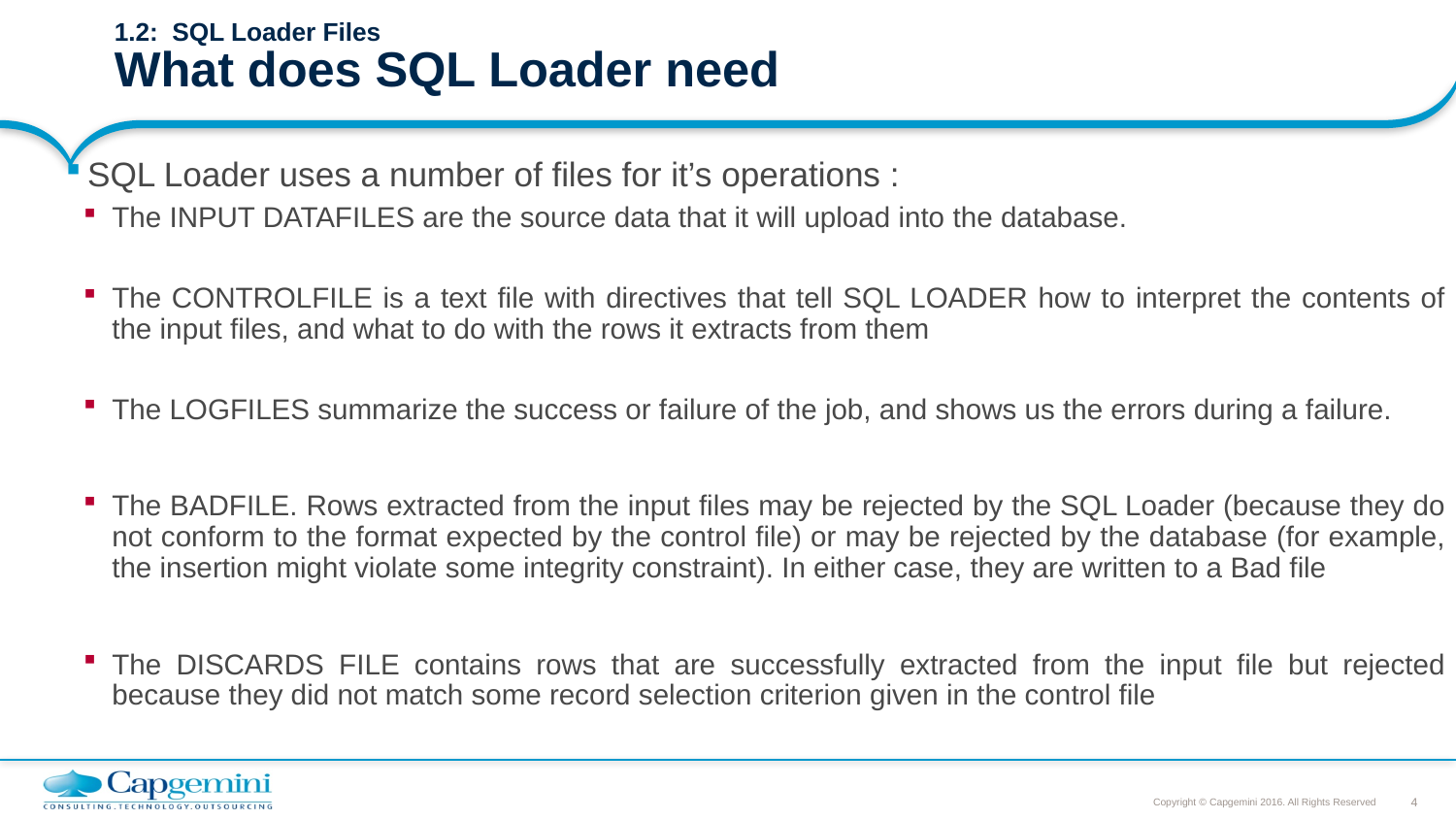

# 1.2:  SQL Loader Files What does SQL Loader need
SQL Loader uses a number of files for it’s operations :
The INPUT DATAFILES are the source data that it will upload into the database.

The CONTROLFILE is a text file with directives that tell SQL LOADER how to interpret the contents of the input files, and what to do with the rows it extracts from them

The LOGFILES summarize the success or failure of the job, and shows us the errors during a failure.

The BADFILE. Rows extracted from the input files may be rejected by the SQL Loader (because they do not conform to the format expected by the control file) or may be rejected by the database (for example, the insertion might violate some integrity constraint). In either case, they are written to a Bad file

The DISCARDS FILE contains rows that are successfully extracted from the input file but rejected because they did not match some record selection criterion given in the control file